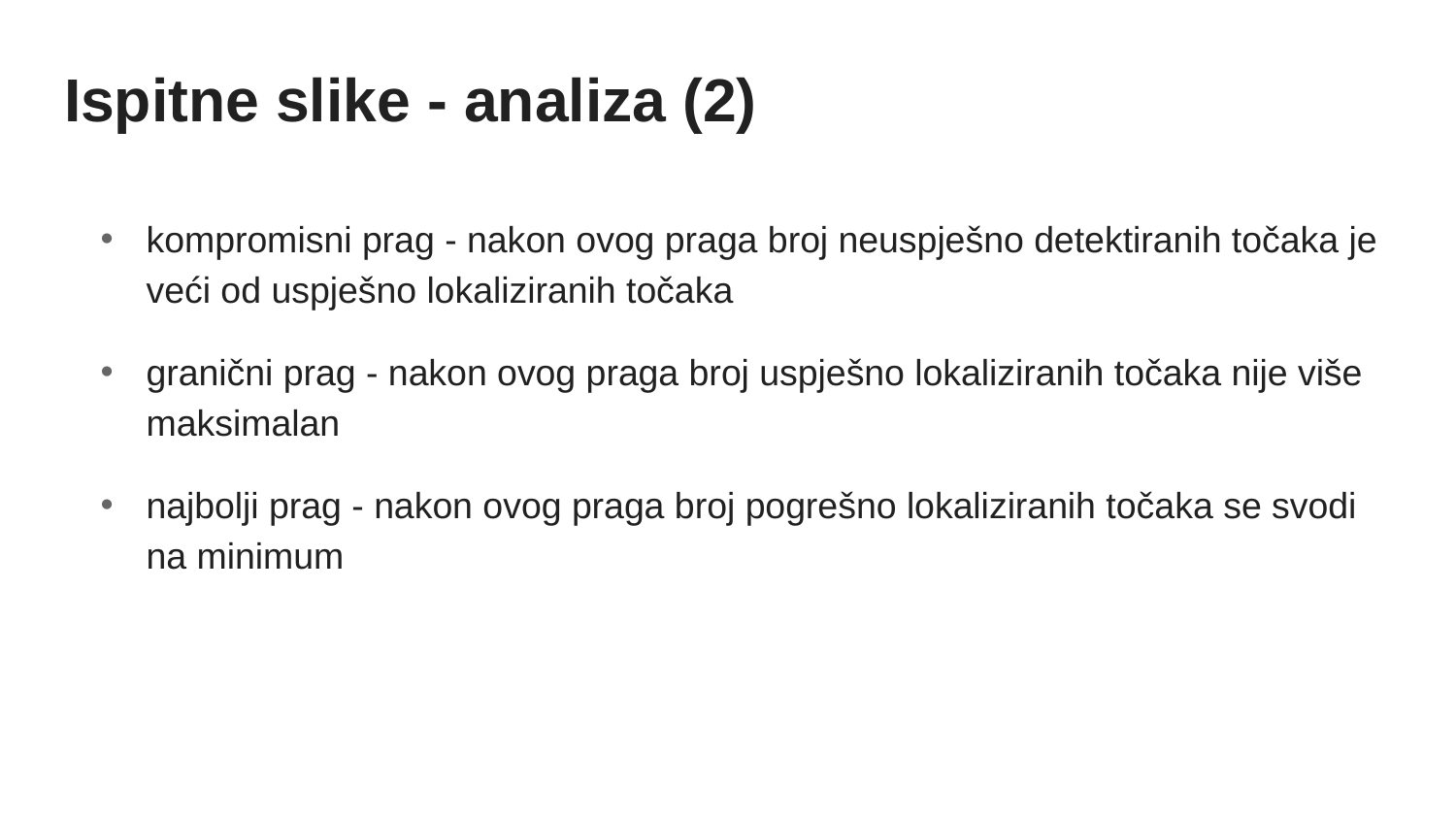

# Ispitne slike - analiza (2)
kompromisni prag - nakon ovog praga broj neuspješno detektiranih točaka je veći od uspješno lokaliziranih točaka
granični prag - nakon ovog praga broj uspješno lokaliziranih točaka nije više maksimalan
najbolji prag - nakon ovog praga broj pogrešno lokaliziranih točaka se svodi na minimum